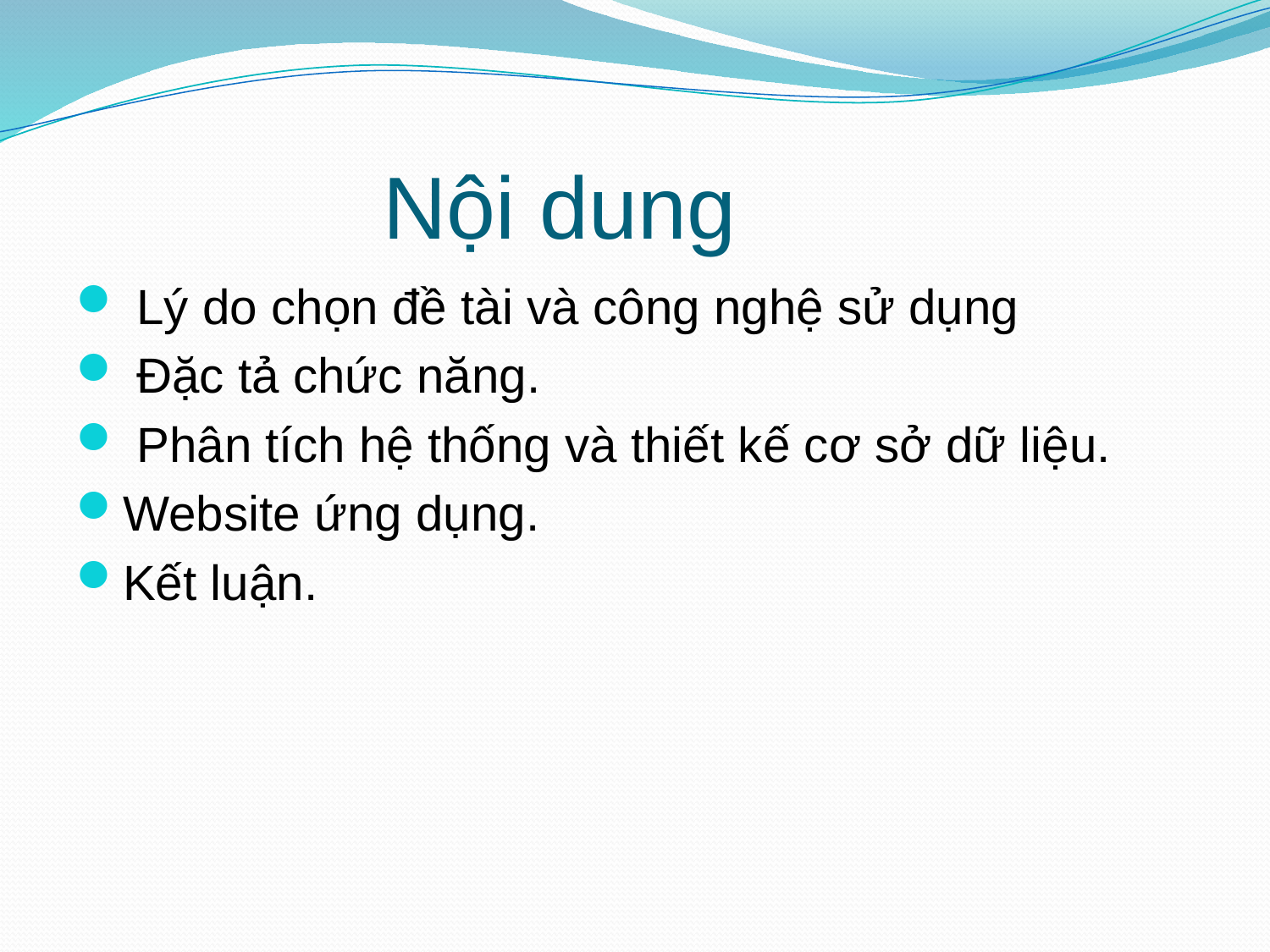

# Nội dung
 Lý do chọn đề tài và công nghệ sử dụng
 Đặc tả chức năng.
 Phân tích hệ thống và thiết kế cơ sở dữ liệu.
Website ứng dụng.
Kết luận.